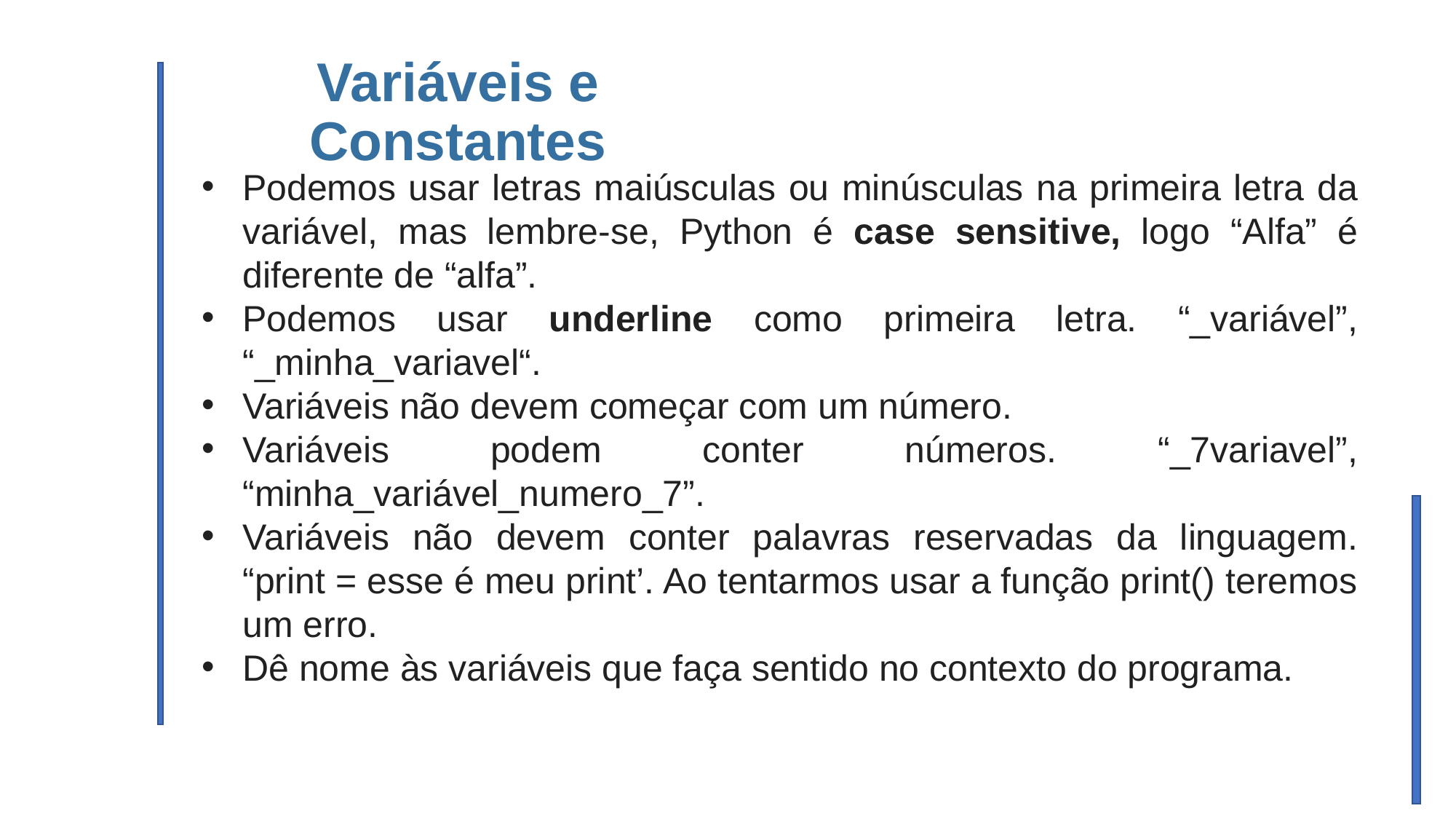

Variáveis e Constantes
Podemos usar letras maiúsculas ou minúsculas na primeira letra da variável, mas lembre-se, Python é case sensitive, logo “Alfa” é diferente de “alfa”.
Podemos usar underline como primeira letra. “_variável”, “_minha_variavel“.
Variáveis não devem começar com um número.
Variáveis podem conter números. “_7variavel”, “minha_variável_numero_7”.
Variáveis não devem conter palavras reservadas da linguagem. “print = esse é meu print’. Ao tentarmos usar a função print() teremos um erro.
Dê nome às variáveis que faça sentido no contexto do programa.